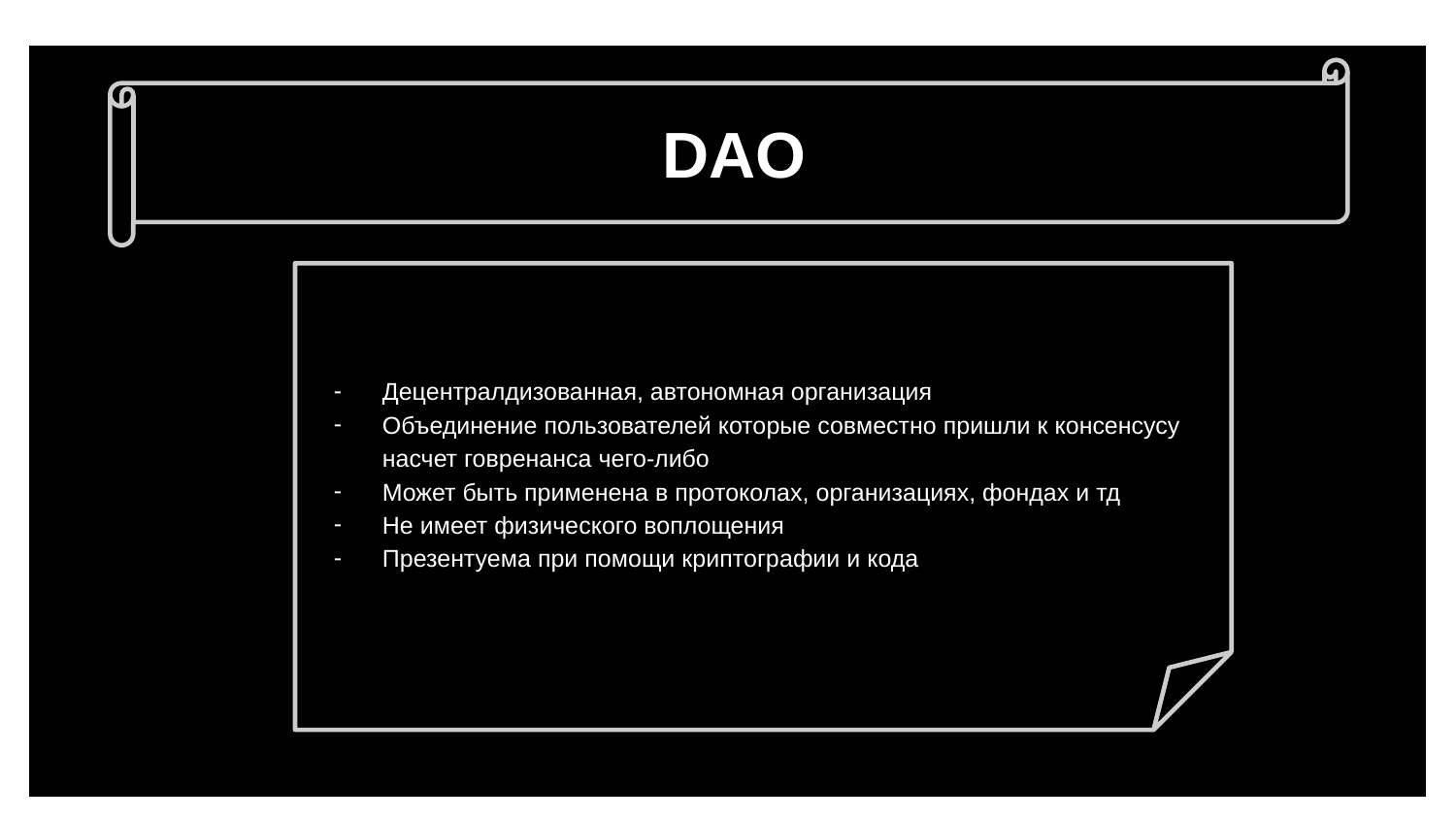

DAO

Децентралдизованная, автономная организация
Объединение пользователей которые совместно пришли к консенсусу насчет говренанса чего-либо
Может быть применена в протоколах, организациях, фондах и тд
Не имеет физического воплощения
Презентуема при помощи криптографии и кода